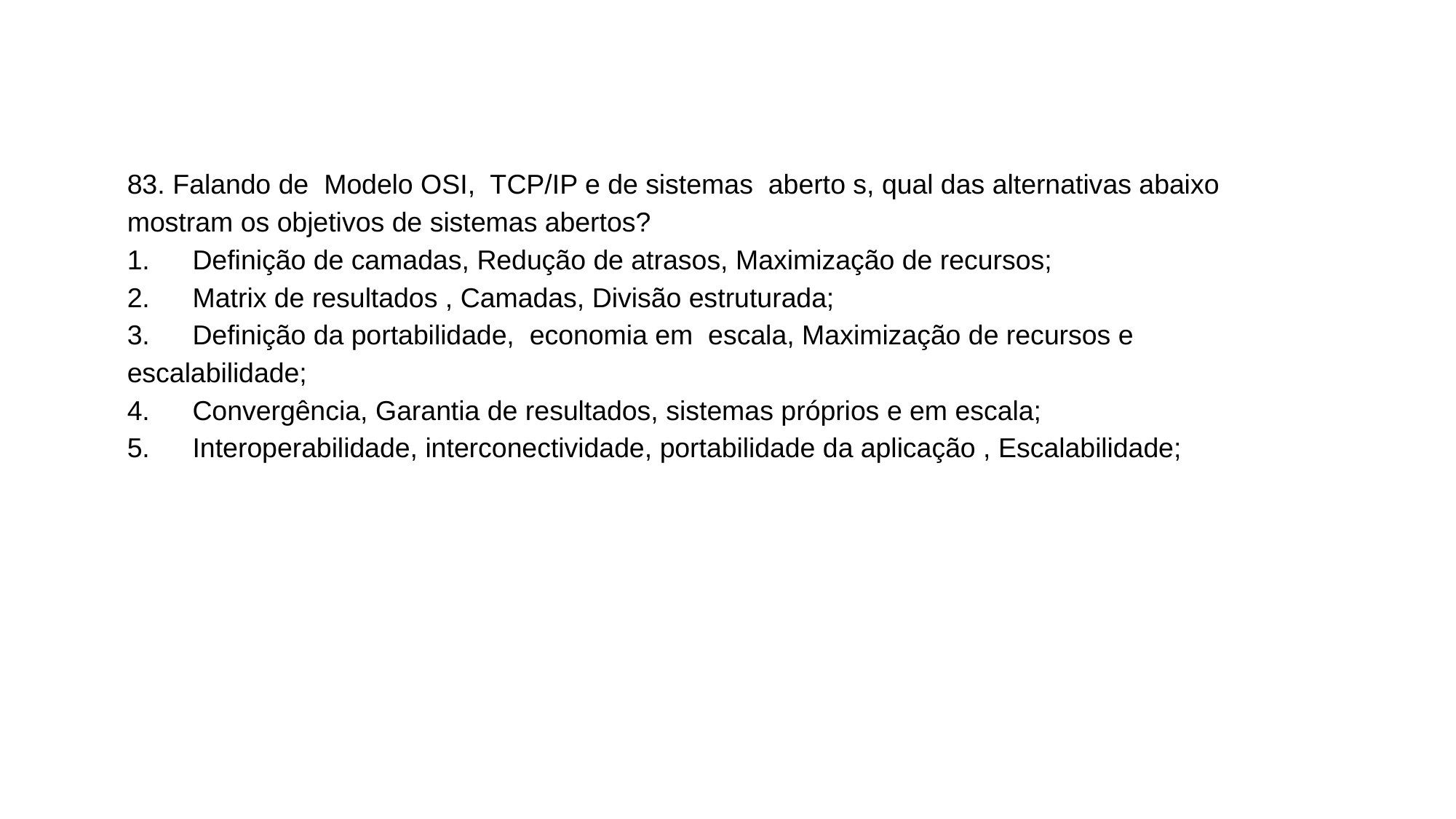

83. Falando de  Modelo OSI,  TCP/IP e de sistemas  aberto s, qual das alternativas abaixo mostram os objetivos de sistemas abertos?
1. Definição de camadas, Redução de atrasos, Maximização de recursos;
2. Matrix de resultados , Camadas, Divisão estruturada;
3. Definição da portabilidade,  economia em  escala, Maximização de recursos e escalabilidade;
4. Convergência, Garantia de resultados, sistemas próprios e em escala;
5. Interoperabilidade, interconectividade, portabilidade da aplicação , Escalabilidade;